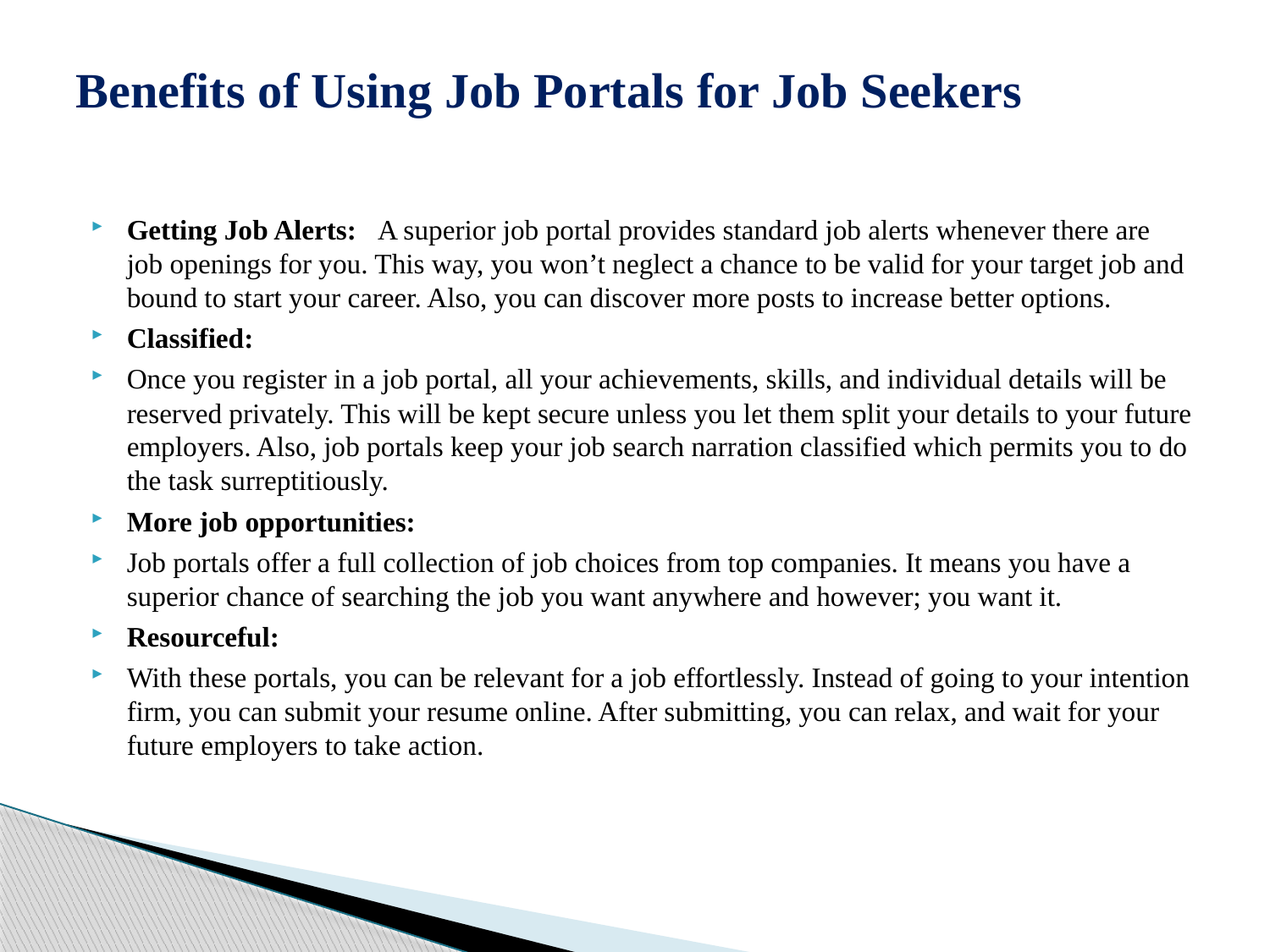

# Benefits of Using Job Portals for Job Seekers
Getting Job Alerts:   A superior job portal provides standard job alerts whenever there are job openings for you. This way, you won’t neglect a chance to be valid for your target job and bound to start your career. Also, you can discover more posts to increase better options.
Classified:
Once you register in a job portal, all your achievements, skills, and individual details will be reserved privately. This will be kept secure unless you let them split your details to your future employers. Also, job portals keep your job search narration classified which permits you to do the task surreptitiously.
More job opportunities:
Job portals offer a full collection of job choices from top companies. It means you have a superior chance of searching the job you want anywhere and however; you want it.
Resourceful:
With these portals, you can be relevant for a job effortlessly. Instead of going to your intention firm, you can submit your resume online. After submitting, you can relax, and wait for your future employers to take action.